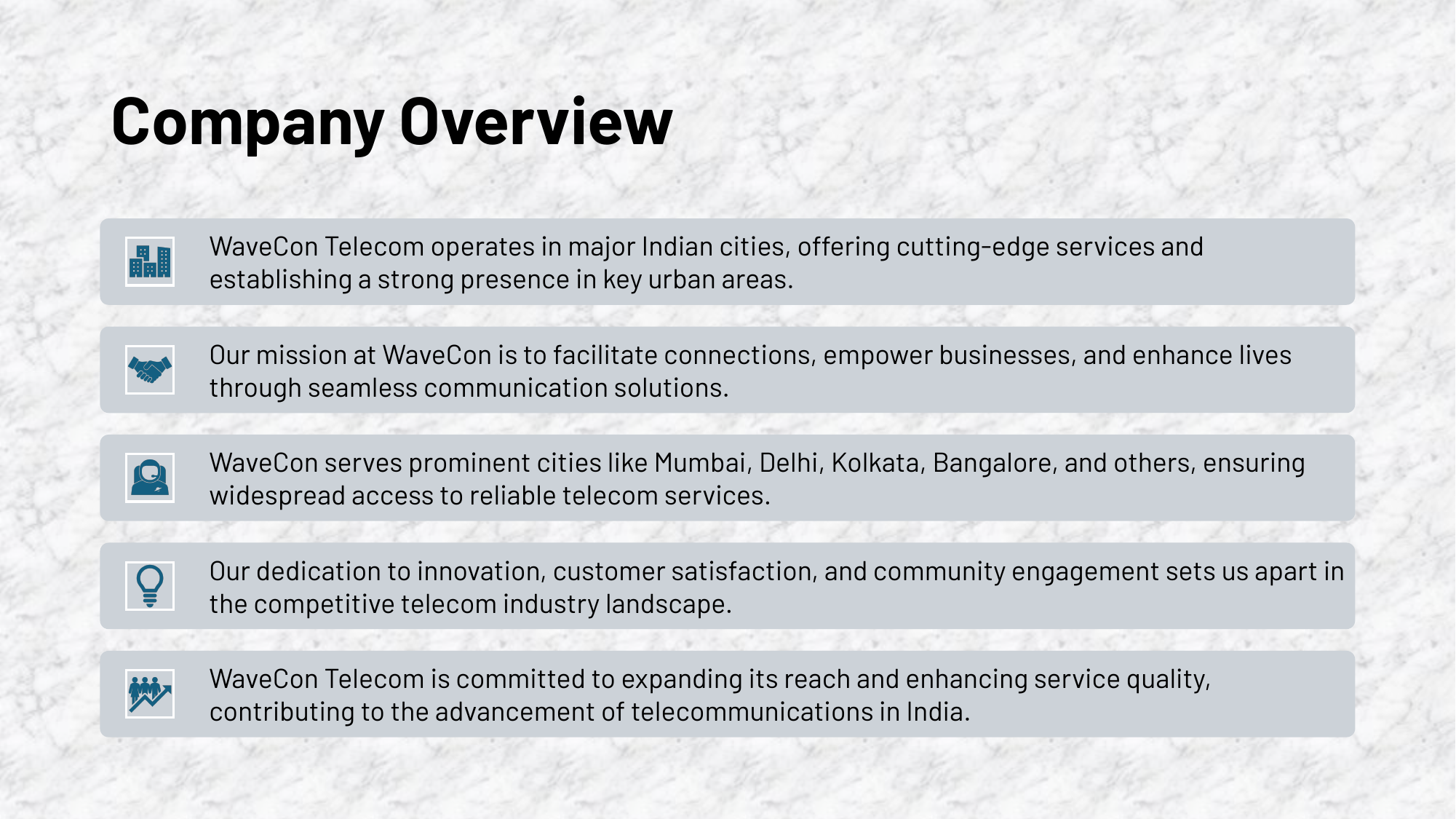

# Company Overview
WaveCon Telecom operates in major Indian cities, offering cutting-edge services and establishing a strong presence in key urban areas.
Our mission at WaveCon is to facilitate connections, empower businesses, and enhance lives through seamless communication solutions.
WaveCon serves prominent cities like Mumbai, Delhi, Kolkata, Bangalore, and others, ensuring widespread access to reliable telecom services.
Our dedication to innovation, customer satisfaction, and community engagement sets us apart in the competitive telecom industry landscape.
WaveCon Telecom is committed to expanding its reach and enhancing service quality, contributing to the advancement of telecommunications in India.